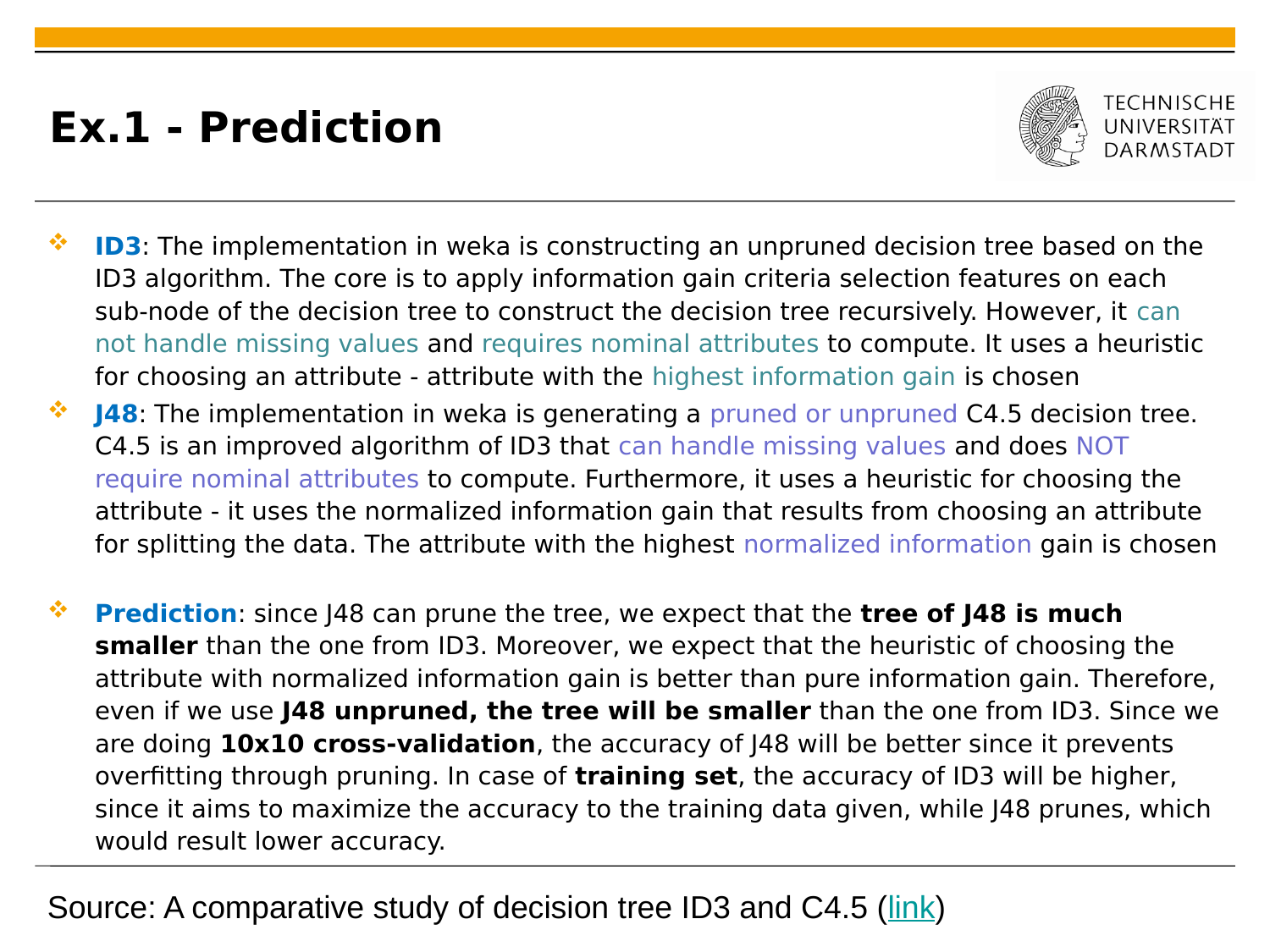

# Ex.1 - Prediction
ID3: The implementation in weka is constructing an unpruned decision tree based on the ID3 algorithm. The core is to apply information gain criteria selection features on each sub-node of the decision tree to construct the decision tree recursively. However, it can not handle missing values and requires nominal attributes to compute. It uses a heuristic for choosing an attribute - attribute with the highest information gain is chosen
J48: The implementation in weka is generating a pruned or unpruned C4.5 decision tree. C4.5 is an improved algorithm of ID3 that can handle missing values and does NOT require nominal attributes to compute. Furthermore, it uses a heuristic for choosing the attribute - it uses the normalized information gain that results from choosing an attribute for splitting the data. The attribute with the highest normalized information gain is chosen

Prediction: since J48 can prune the tree, we expect that the tree of J48 is much smaller than the one from ID3. Moreover, we expect that the heuristic of choosing the attribute with normalized information gain is better than pure information gain. Therefore, even if we use J48 unpruned, the tree will be smaller than the one from ID3. Since we are doing 10x10 cross-validation, the accuracy of J48 will be better since it prevents overfitting through pruning. In case of training set, the accuracy of ID3 will be higher, since it aims to maximize the accuracy to the training data given, while J48 prunes, which would result lower accuracy.
Source: A comparative study of decision tree ID3 and C4.5 (link)